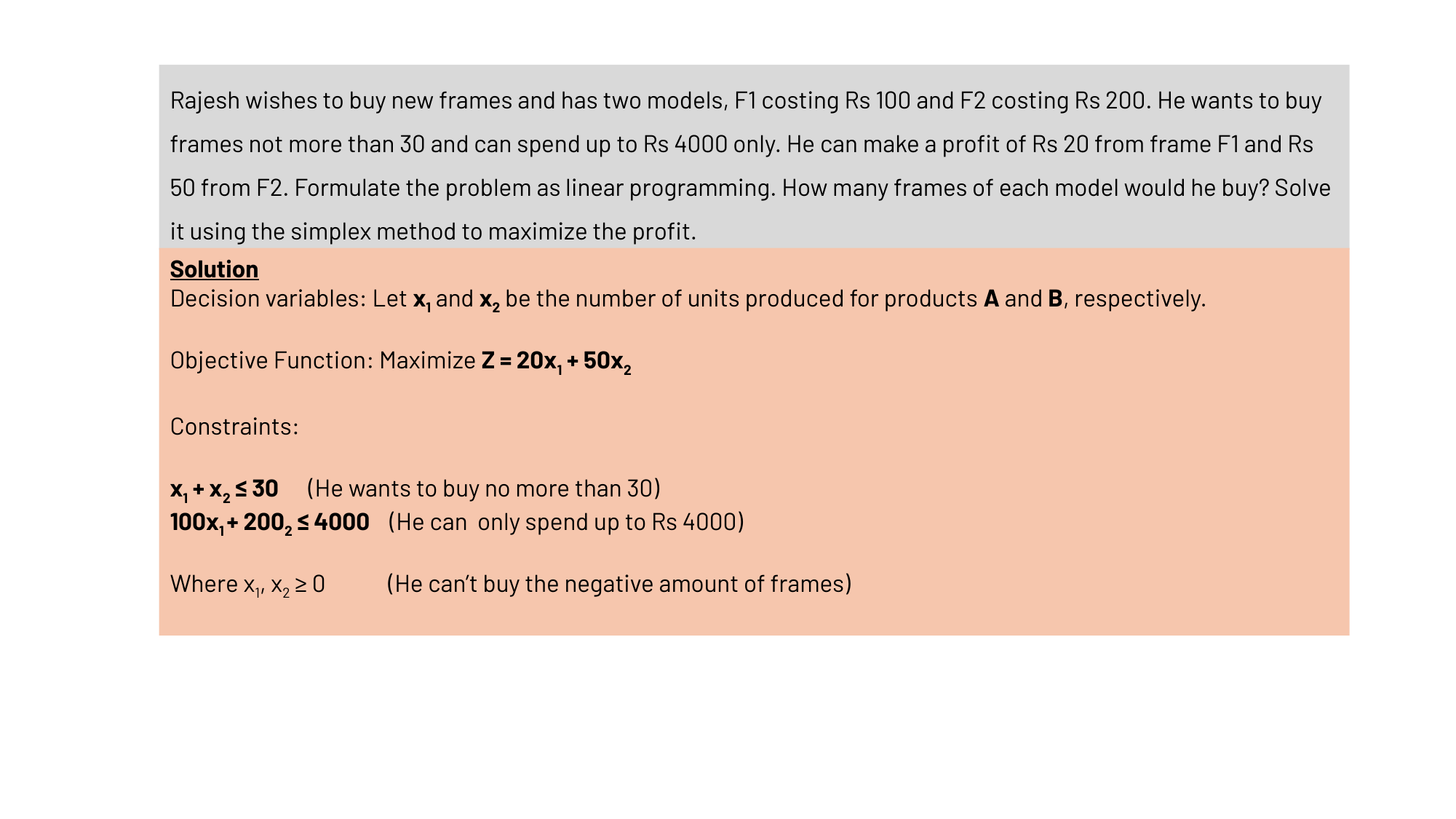

Rajesh wishes to buy new frames and has two models, F1 costing Rs 100 and F2 costing Rs 200. He wants to buy frames not more than 30 and can spend up to Rs 4000 only. He can make a profit of Rs 20 from frame F1 and Rs 50 from F2. Formulate the problem as linear programming. How many frames of each model would he buy? Solve it using the simplex method to maximize the profit.
Solution
Decision variables: Let x1 and x2 be the number of units produced for products A and B, respectively.

Objective Function: Maximize Z = 20x1 + 50x2

Constraints:

x1 + x2 ≤ 30      (He wants to buy no more than 30)
100x1 + 2002 ≤ 4000    (He can  only spend up to Rs 4000)

Where x1, x2 ≥ 0	(He can’t buy the negative amount of frames)